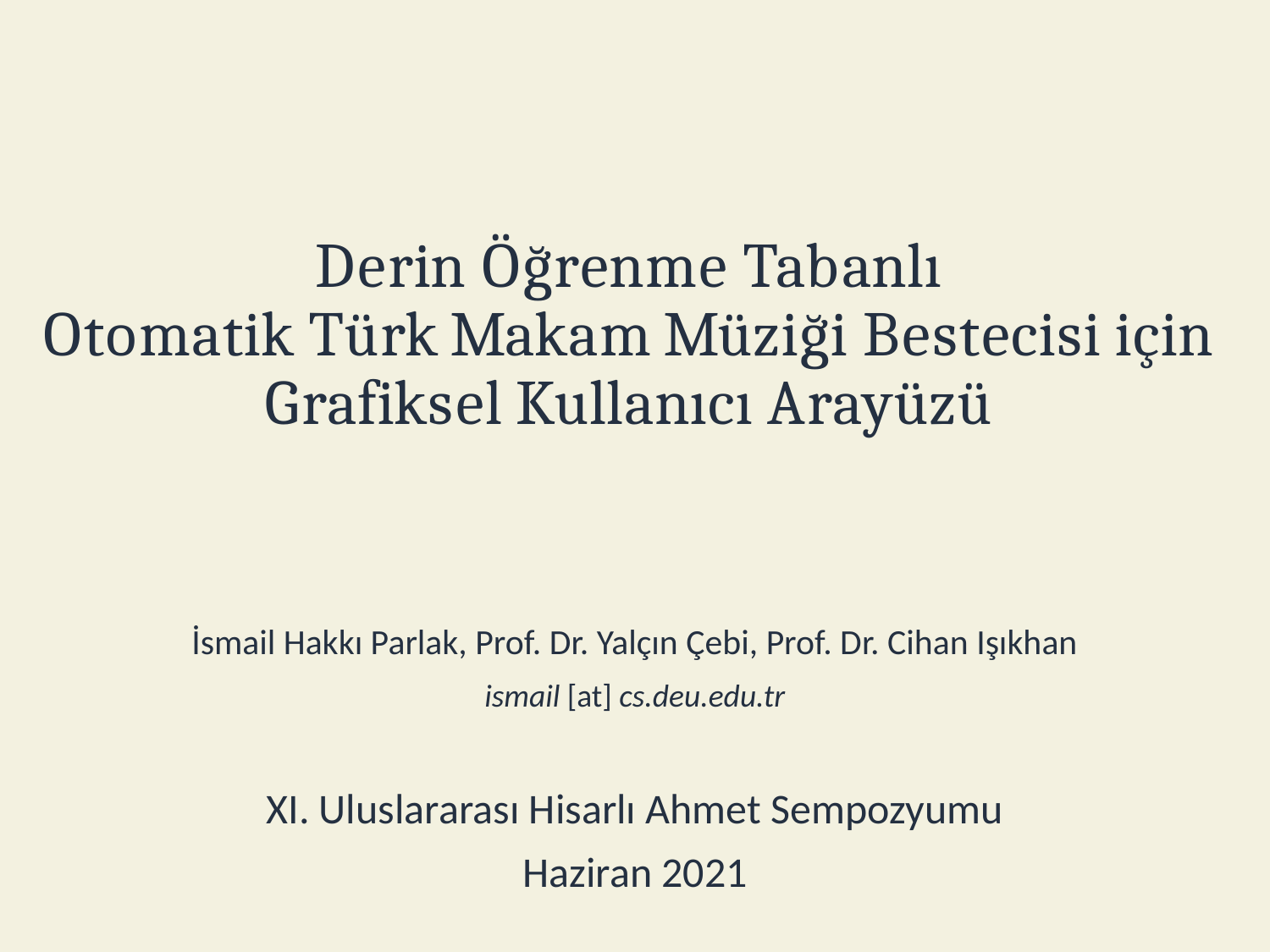

# Derin Öğrenme Tabanlı Otomatik Türk Makam Müziği Bestecisi için Grafiksel Kullanıcı Arayüzü
İsmail Hakkı Parlak, Prof. Dr. Yalçın Çebi, Prof. Dr. Cihan Işıkhan
ismail [at] cs.deu.edu.tr

XI. Uluslararası Hisarlı Ahmet Sempozyumu
Haziran 2021